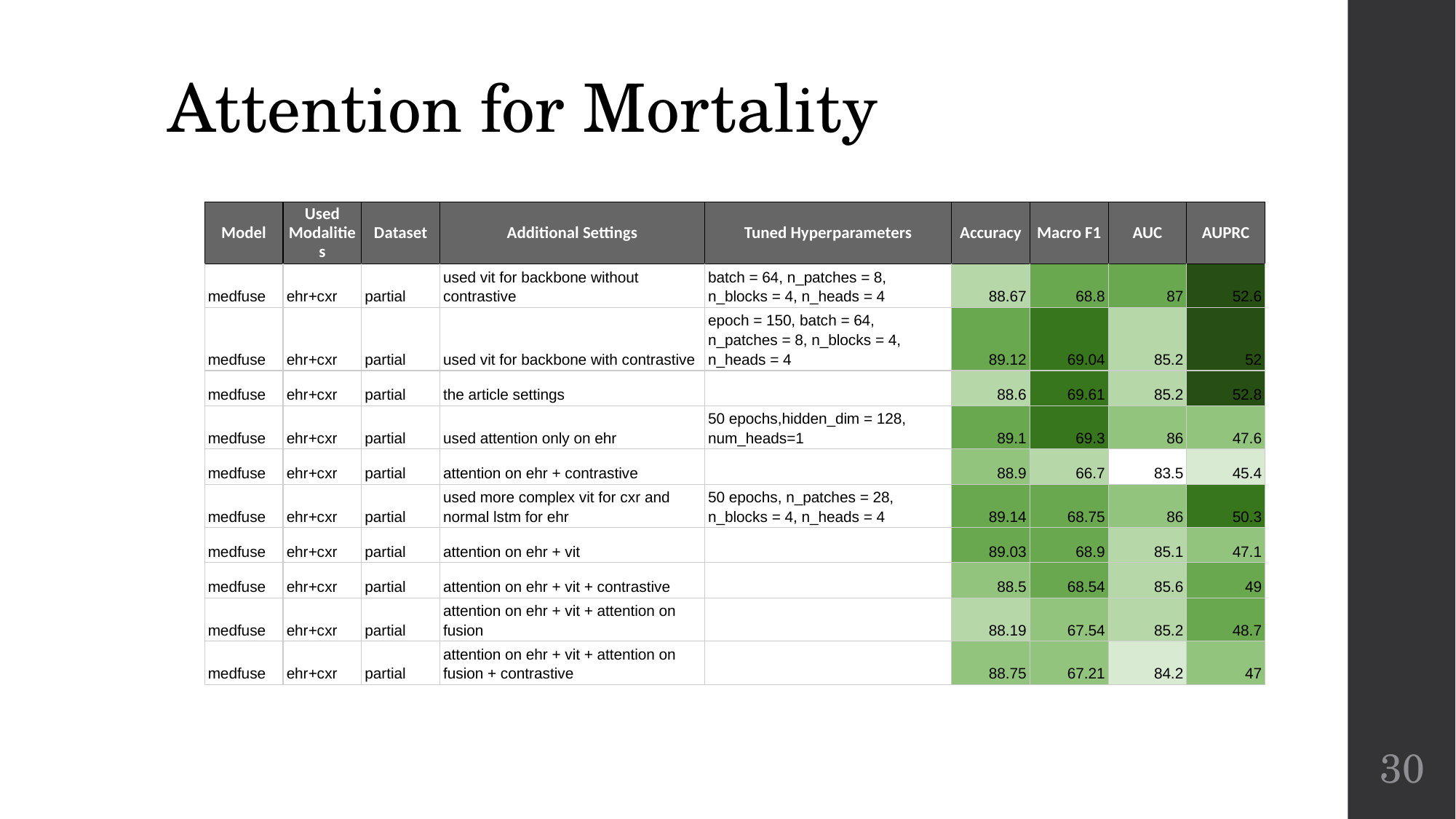

# Attention for Mortality
| Model | Used Modalities | Dataset | Additional Settings | Tuned Hyperparameters | Accuracy | Macro F1 | AUC | AUPRC |
| --- | --- | --- | --- | --- | --- | --- | --- | --- |
| medfuse | ehr+cxr | partial | used vit for backbone without contrastive | batch = 64, n\_patches = 8, n\_blocks = 4, n\_heads = 4 | 88.67 | 68.8 | 87 | 52.6 |
| medfuse | ehr+cxr | partial | used vit for backbone with contrastive | epoch = 150, batch = 64, n\_patches = 8, n\_blocks = 4, n\_heads = 4 | 89.12 | 69.04 | 85.2 | 52 |
| medfuse | ehr+cxr | partial | the article settings |  | 88.6 | 69.61 | 85.2 | 52.8 |
| medfuse | ehr+cxr | partial | used attention only on ehr | 50 epochs,hidden\_dim = 128, num\_heads=1 | 89.1 | 69.3 | 86 | 47.6 |
| medfuse | ehr+cxr | partial | attention on ehr + contrastive |  | 88.9 | 66.7 | 83.5 | 45.4 |
| medfuse | ehr+cxr | partial | used more complex vit for cxr and normal lstm for ehr | 50 epochs, n\_patches = 28, n\_blocks = 4, n\_heads = 4 | 89.14 | 68.75 | 86 | 50.3 |
| medfuse | ehr+cxr | partial | attention on ehr + vit |  | 89.03 | 68.9 | 85.1 | 47.1 |
| medfuse | ehr+cxr | partial | attention on ehr + vit + contrastive |  | 88.5 | 68.54 | 85.6 | 49 |
| medfuse | ehr+cxr | partial | attention on ehr + vit + attention on fusion |  | 88.19 | 67.54 | 85.2 | 48.7 |
| medfuse | ehr+cxr | partial | attention on ehr + vit + attention on fusion + contrastive |  | 88.75 | 67.21 | 84.2 | 47 |
30